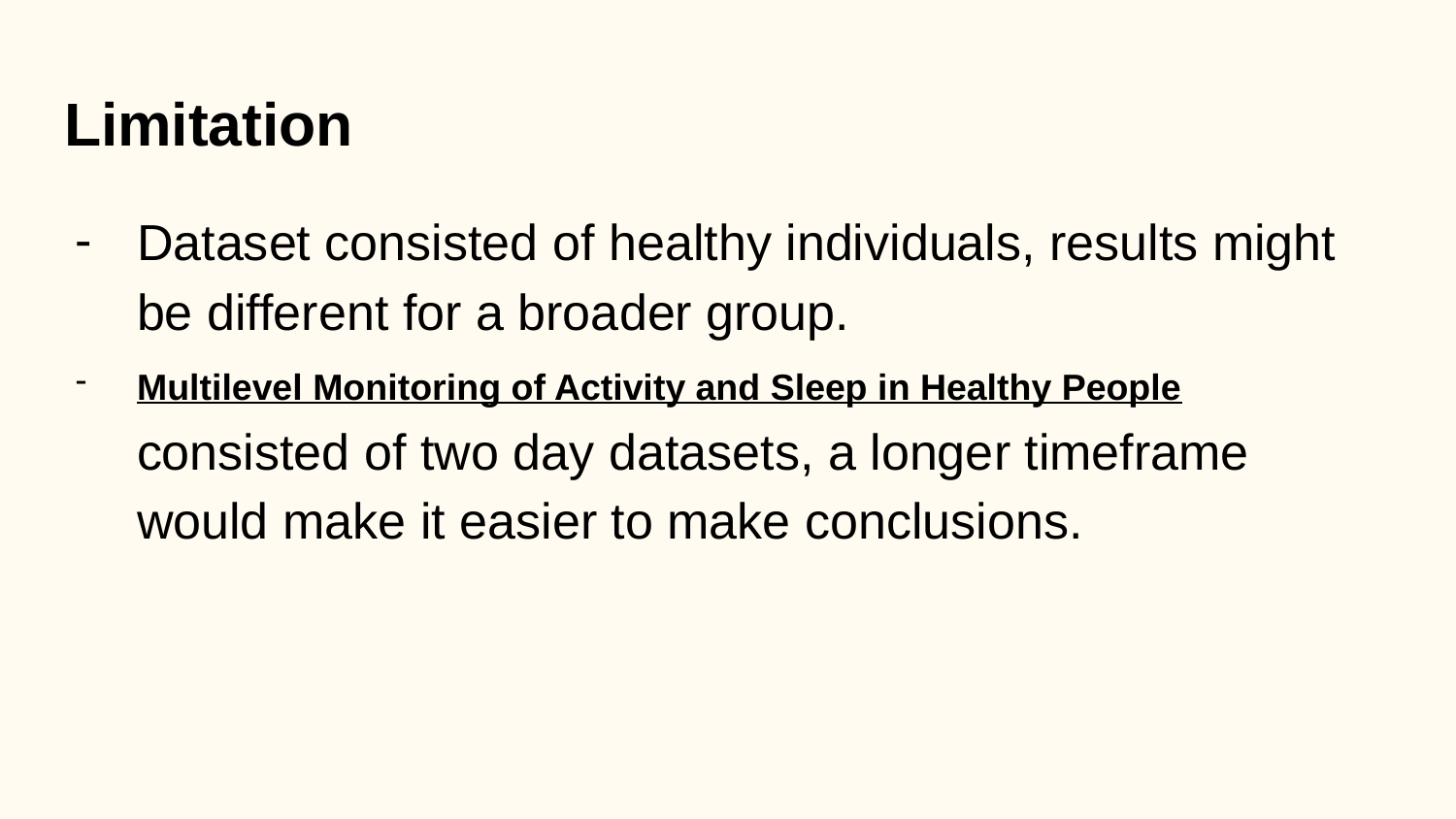

# Limitation
Dataset consisted of healthy individuals, results might be different for a broader group.
Multilevel Monitoring of Activity and Sleep in Healthy People consisted of two day datasets, a longer timeframe would make it easier to make conclusions.